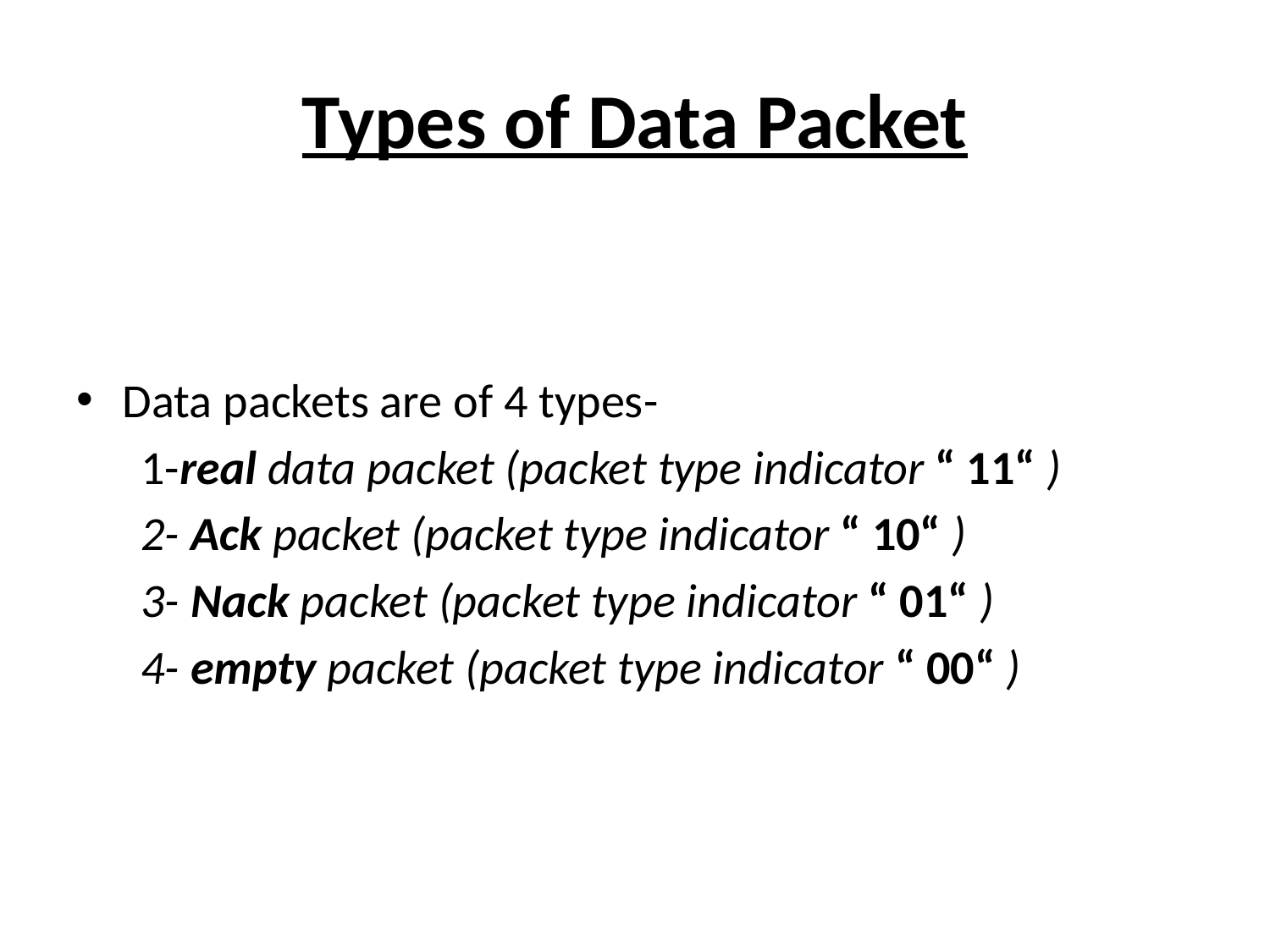

# Types of Data Packet

Data packets are of 4 types-
      1-real data packet (packet type indicator “ 11“ )
      2- Ack packet (packet type indicator “ 10“ )
      3- Nack packet (packet type indicator “ 01“ )
      4- empty packet (packet type indicator “ 00“ )